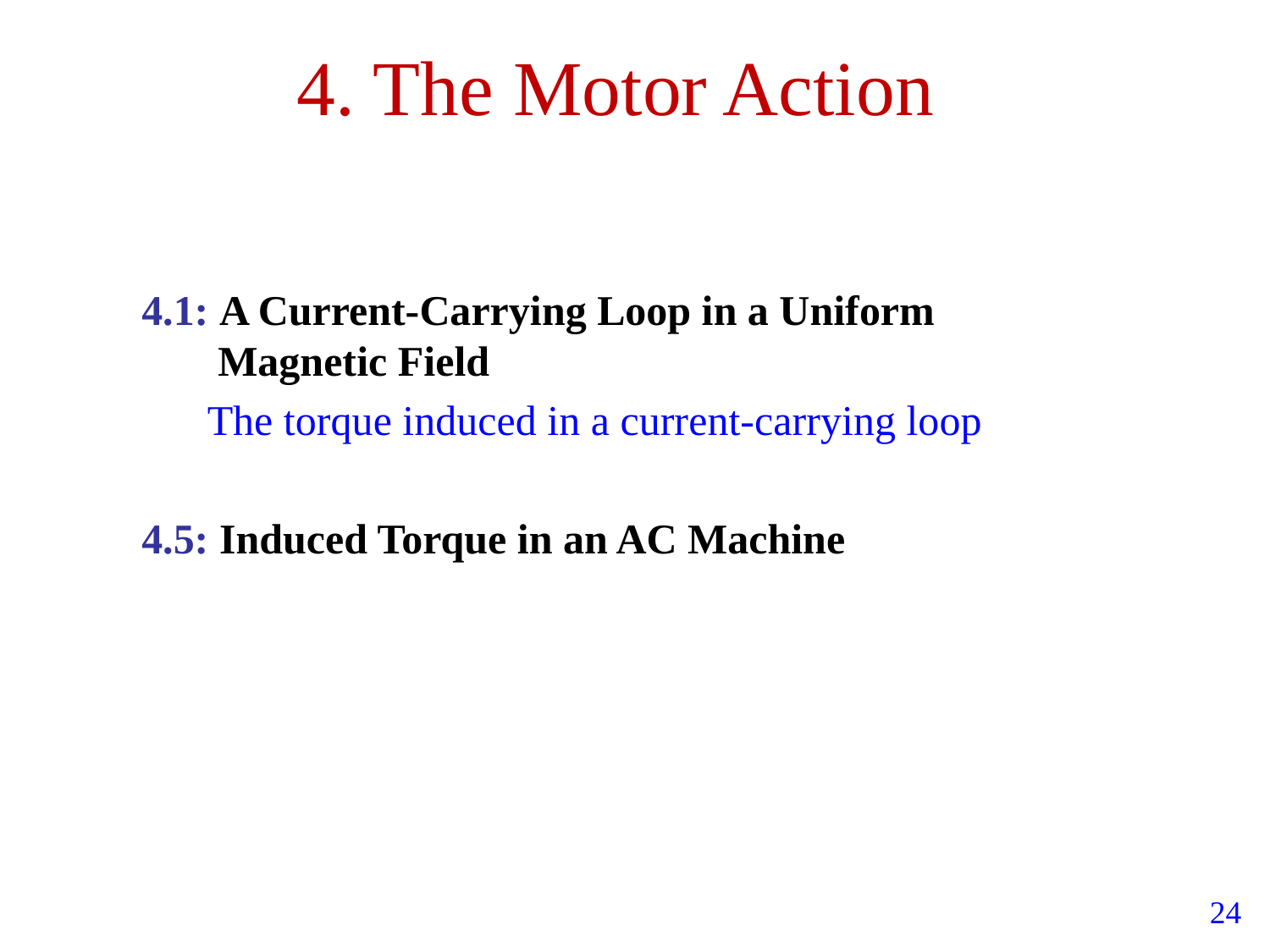

# 4. The Motor Action
4.1: A Current-Carrying Loop in a Uniform   Magnetic Field
The torque induced in a current-carrying loop

4.5: Induced Torque in an AC Machine

24